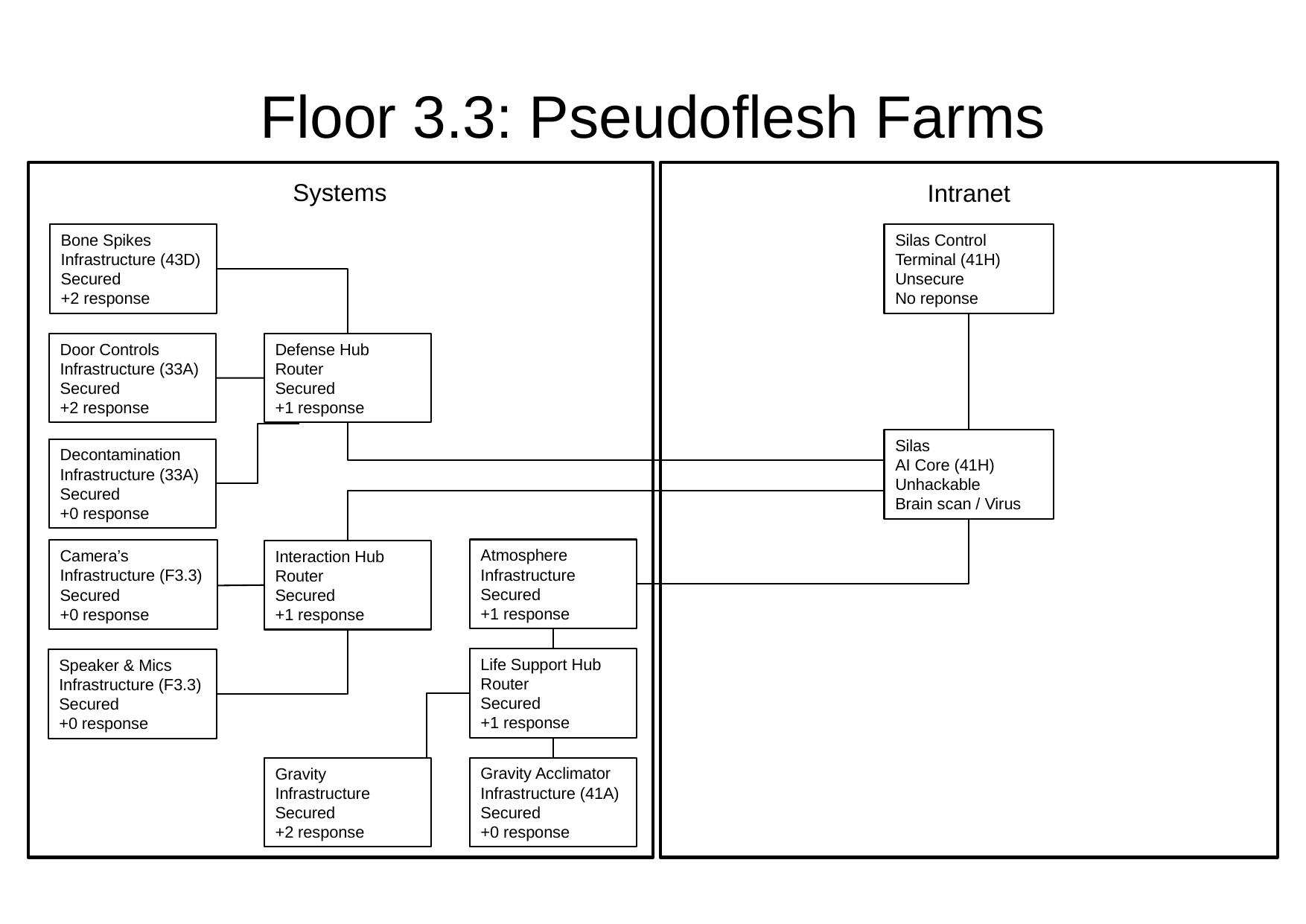

# Floor 3.3: Pseudoflesh Farms
T
T
Systems
Intranet
Bone Spikes
Infrastructure (43D)
Secured
+2 response
Silas Control
Terminal (41H)
Unsecure
No reponse
Defense Hub
Router
Secured
+1 response
Door Controls
Infrastructure (33A)
Secured
+2 response
Silas
AI Core (41H)
Unhackable
Brain scan / Virus
Decontamination
Infrastructure (33A) Secured
+0 response
Atmosphere
Infrastructure
Secured
+1 response
Camera’s
Infrastructure (F3.3)
Secured
+0 response
Interaction Hub
Router
Secured
+1 response
Life Support Hub
Router
Secured
+1 response
Speaker & Mics Infrastructure (F3.3)
Secured
+0 response
Gravity Acclimator
Infrastructure (41A)
Secured
+0 response
Gravity
Infrastructure
Secured
+2 response